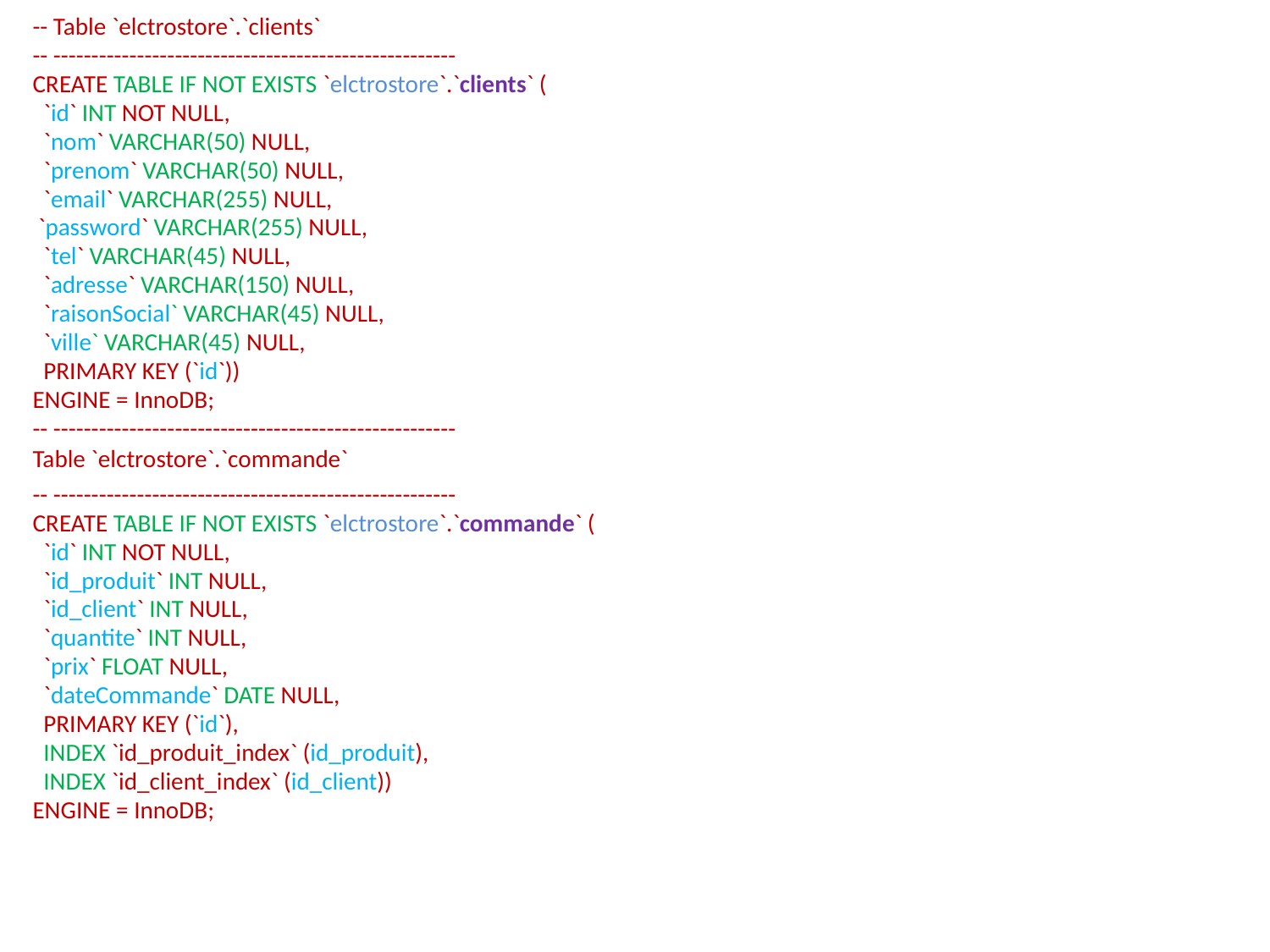

-- Table `elctrostore`.`clients`
-- -----------------------------------------------------
CREATE TABLE IF NOT EXISTS `elctrostore`.`clients` (
  `id` INT NOT NULL,
  `nom` VARCHAR(50) NULL,
  `prenom` VARCHAR(50) NULL,
  `email` VARCHAR(255) NULL,
 `password` VARCHAR(255) NULL,
  `tel` VARCHAR(45) NULL,
  `adresse` VARCHAR(150) NULL,
  `raisonSocial` VARCHAR(45) NULL,
  `ville` VARCHAR(45) NULL,
  PRIMARY KEY (`id`))
ENGINE = InnoDB;
-- -----------------------------------------------------
Table `elctrostore`.`commande`
-- -----------------------------------------------------
CREATE TABLE IF NOT EXISTS `elctrostore`.`commande` (
  `id` INT NOT NULL,
  `id_produit` INT NULL,
  `id_client` INT NULL,
  `quantite` INT NULL,
  `prix` FLOAT NULL,
  `dateCommande` DATE NULL,
  PRIMARY KEY (`id`),
  INDEX `id_produit_index` (id_produit),
  INDEX `id_client_index` (id_client))
ENGINE = InnoDB;